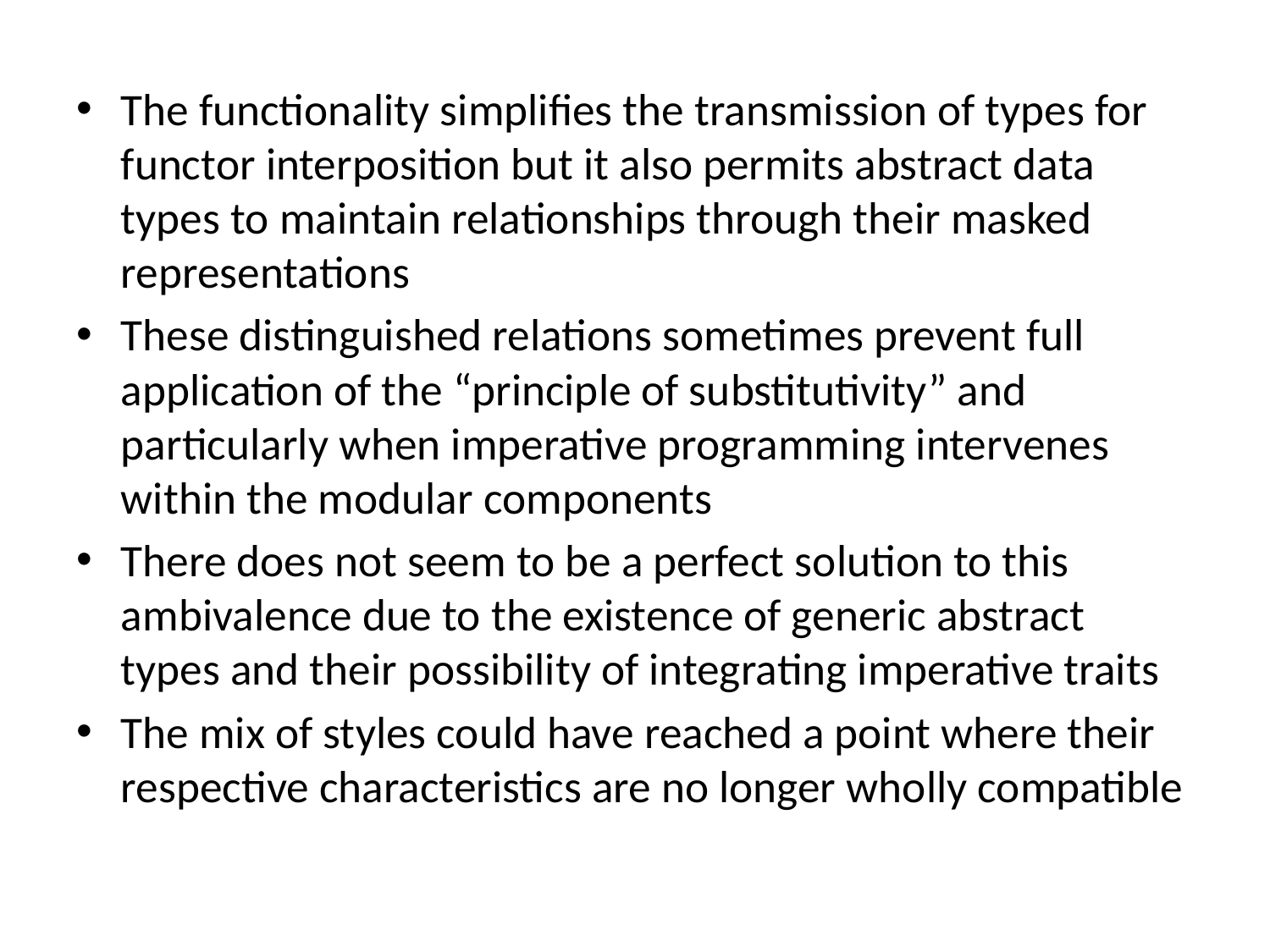

The functionality simplifies the transmission of types for functor interposition but it also permits abstract data types to maintain relationships through their masked representations
These distinguished relations sometimes prevent full application of the “principle of substitutivity” and particularly when imperative programming intervenes within the modular components
There does not seem to be a perfect solution to this ambivalence due to the existence of generic abstract types and their possibility of integrating imperative traits
The mix of styles could have reached a point where their respective characteristics are no longer wholly compatible